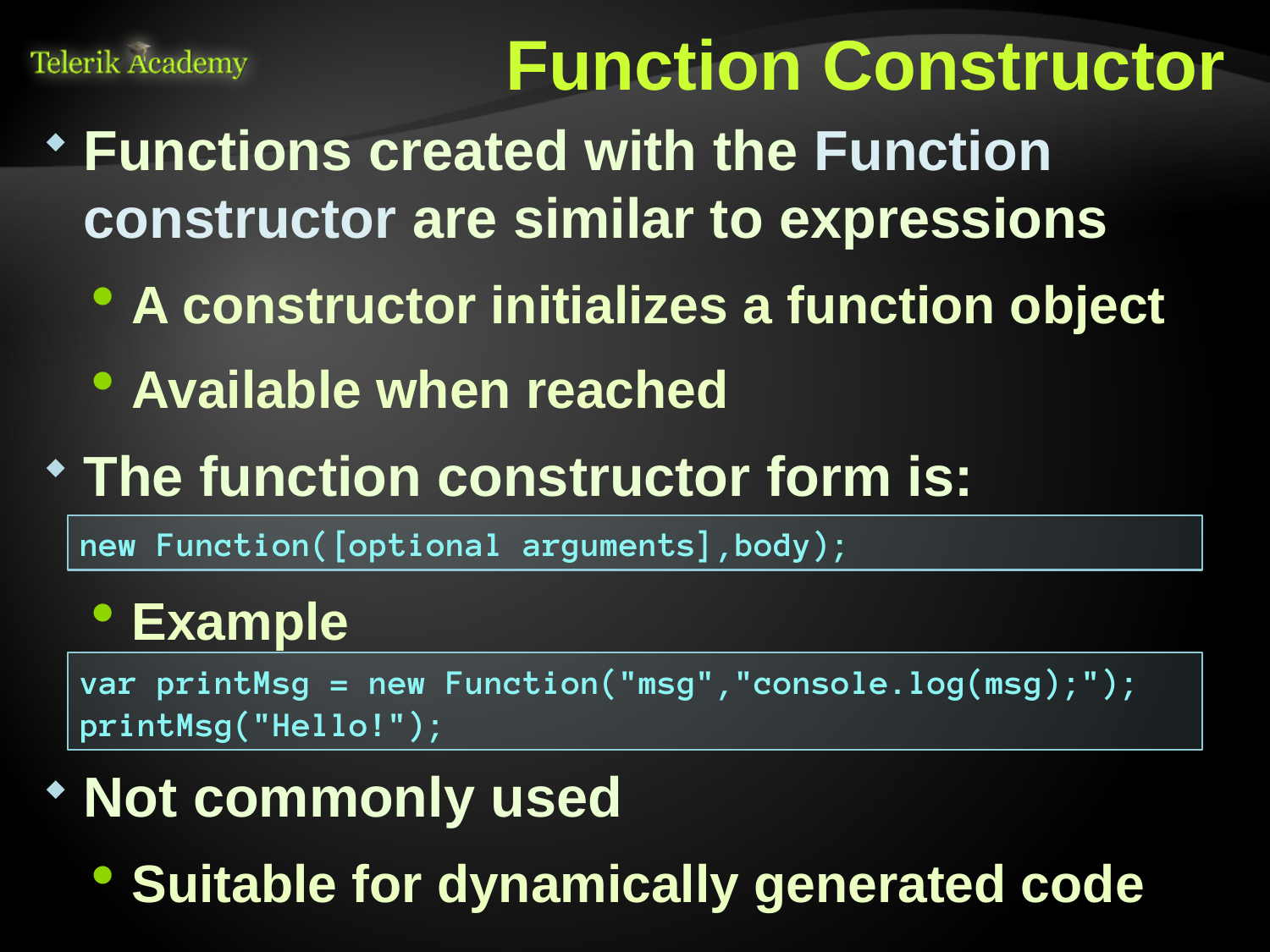

# Function Constructor
Functions created with the Function constructor are similar to expressions
A constructor initializes a function object
Available when reached
The function constructor form is:

Example

Not commonly used
Suitable for dynamically generated code
new Function([optional arguments],body);
var printMsg = new Function("msg","console.log(msg);");
printMsg("Hello!");